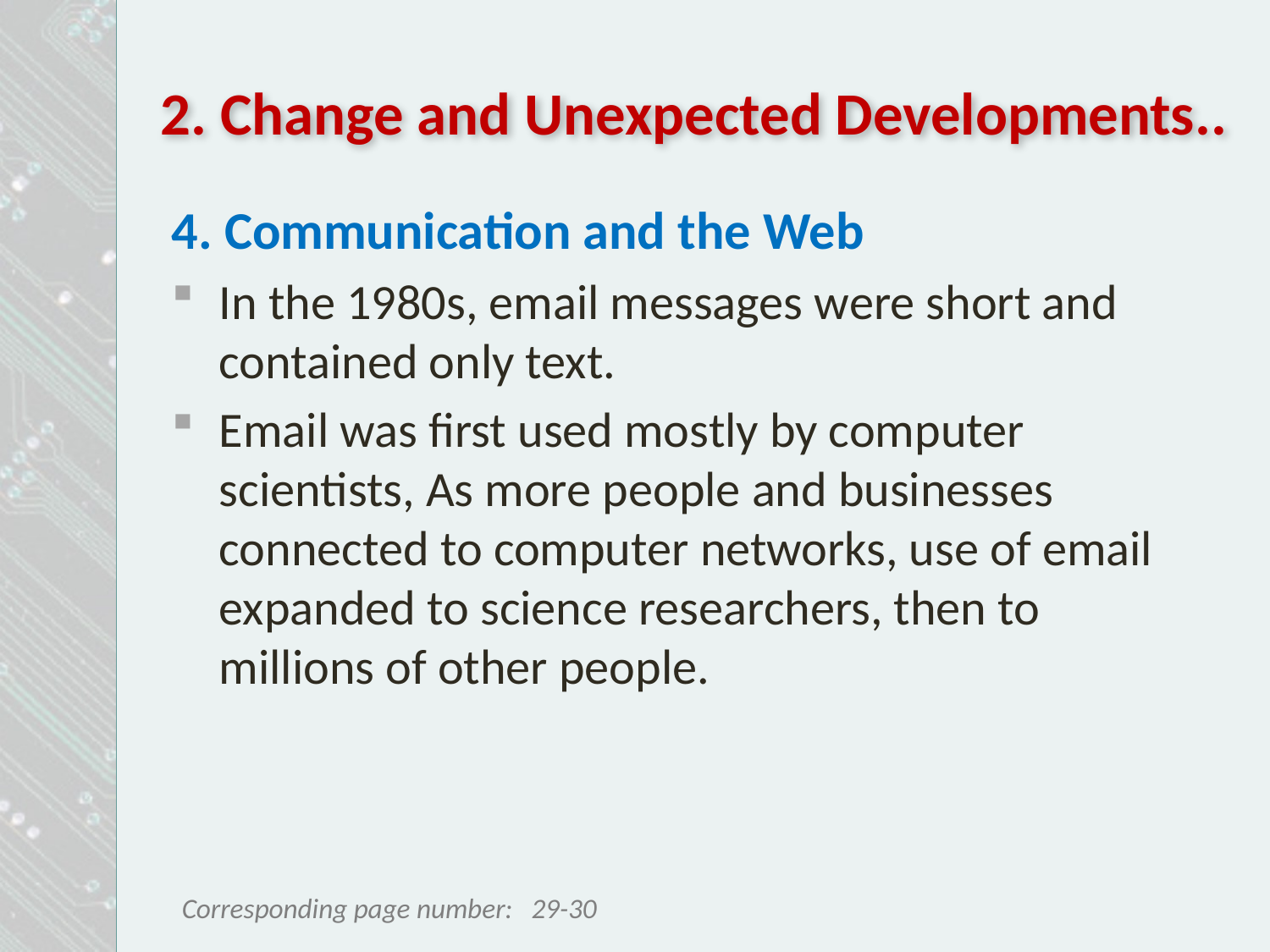

# 2. Change and Unexpected Developments..
4. Communication and the Web
In the 1980s, email messages were short and contained only text.
Email was first used mostly by computer scientists, As more people and businesses connected to computer networks, use of email expanded to science researchers, then to millions of other people.

29-30